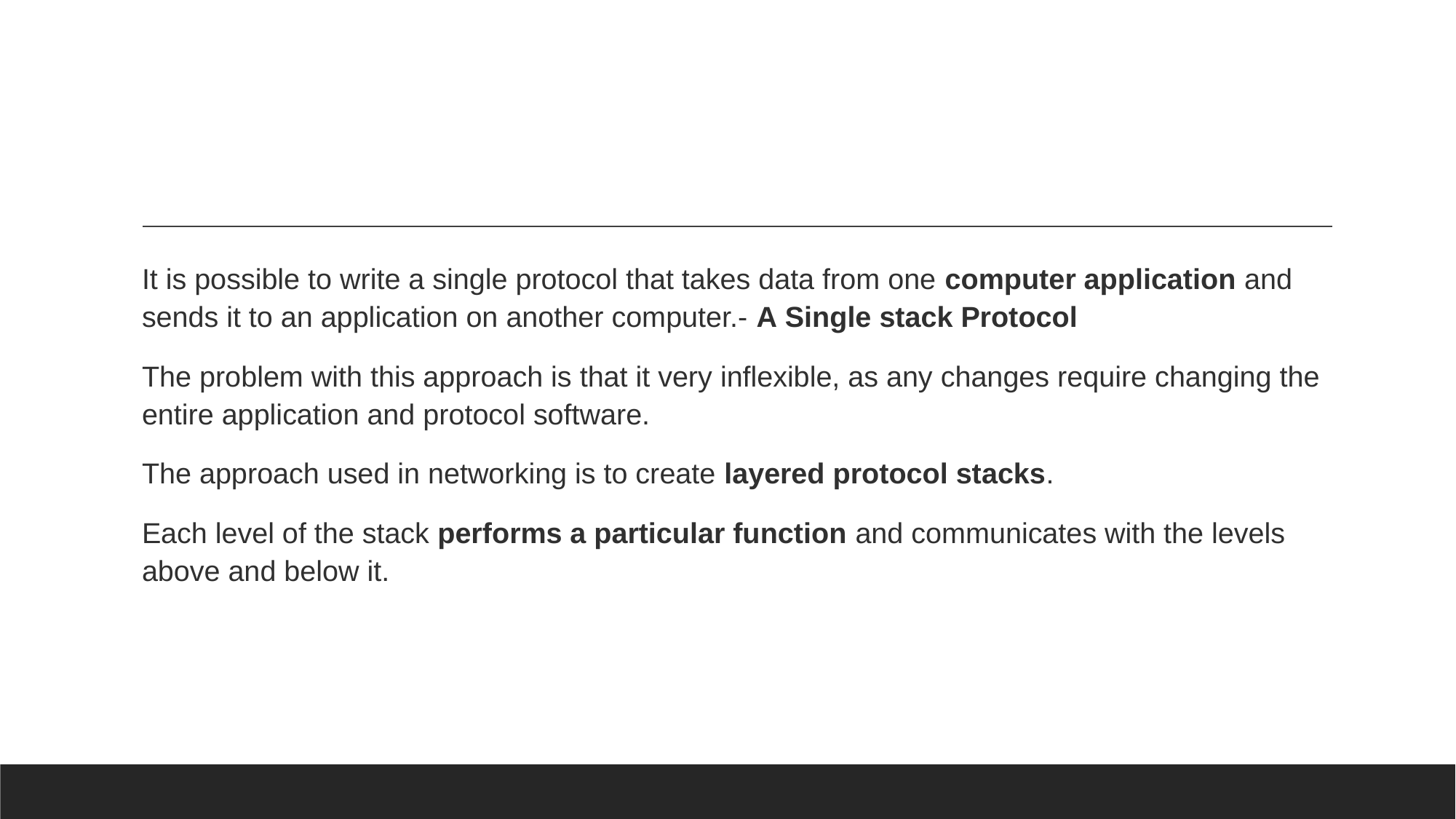

#
It is possible to write a single protocol that takes data from one computer application and sends it to an application on another computer.- A Single stack Protocol
The problem with this approach is that it very inflexible, as any changes require changing the entire application and protocol software.
The approach used in networking is to create layered protocol stacks.
Each level of the stack performs a particular function and communicates with the levels above and below it.